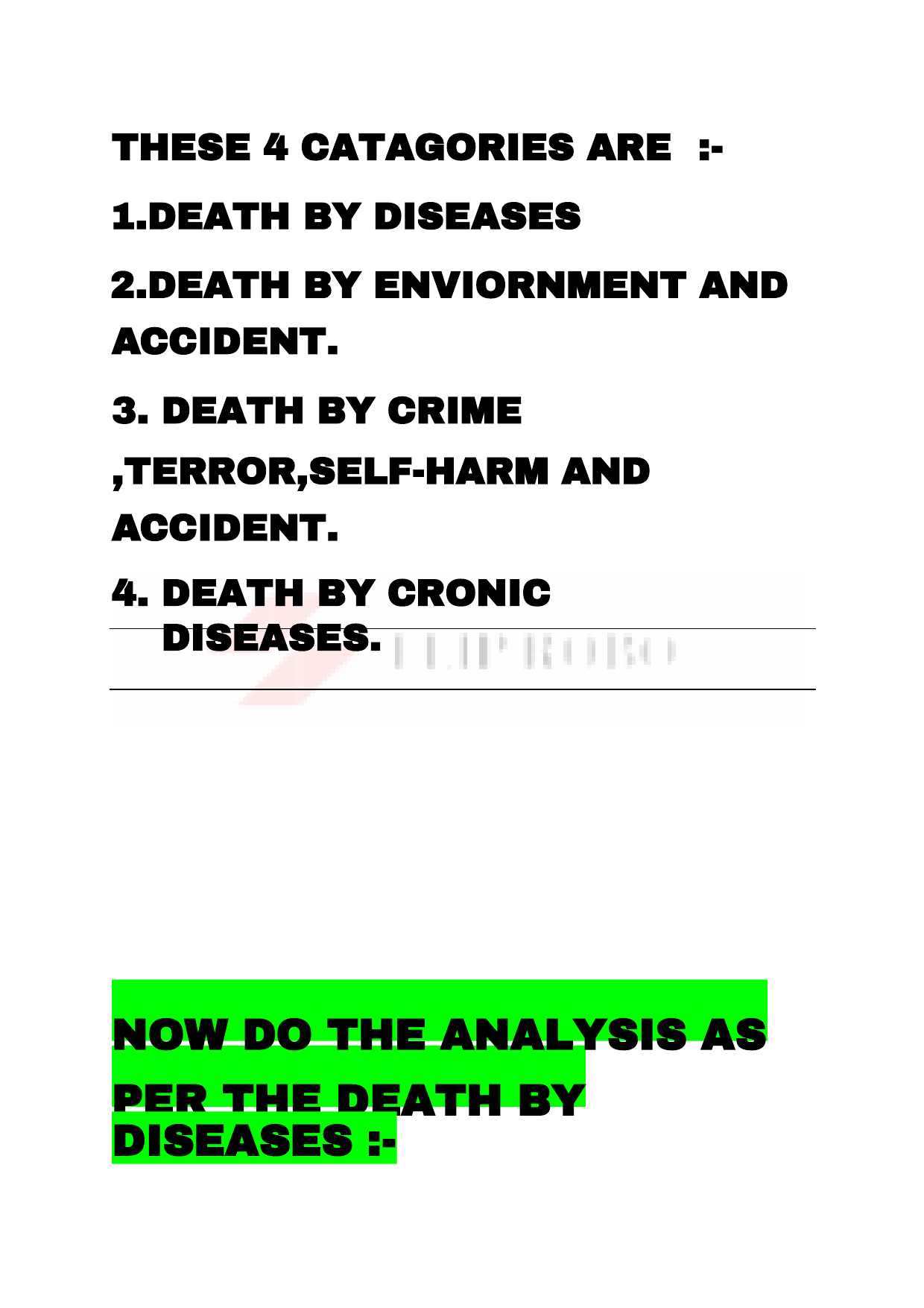

THESE 4 CATAGORIES ARE	:-
DEATH BY DISEASES
DEATH BY ENVIORNMENT AND ACCIDENT.
DEATH BY CRIME
,TERROR,SELF-HARM AND ACCIDENT.
DEATH BY CRONIC DISEASES.

NOW DO THE ANALYSIS AS PER THE DEATH BY

DISEASES :-